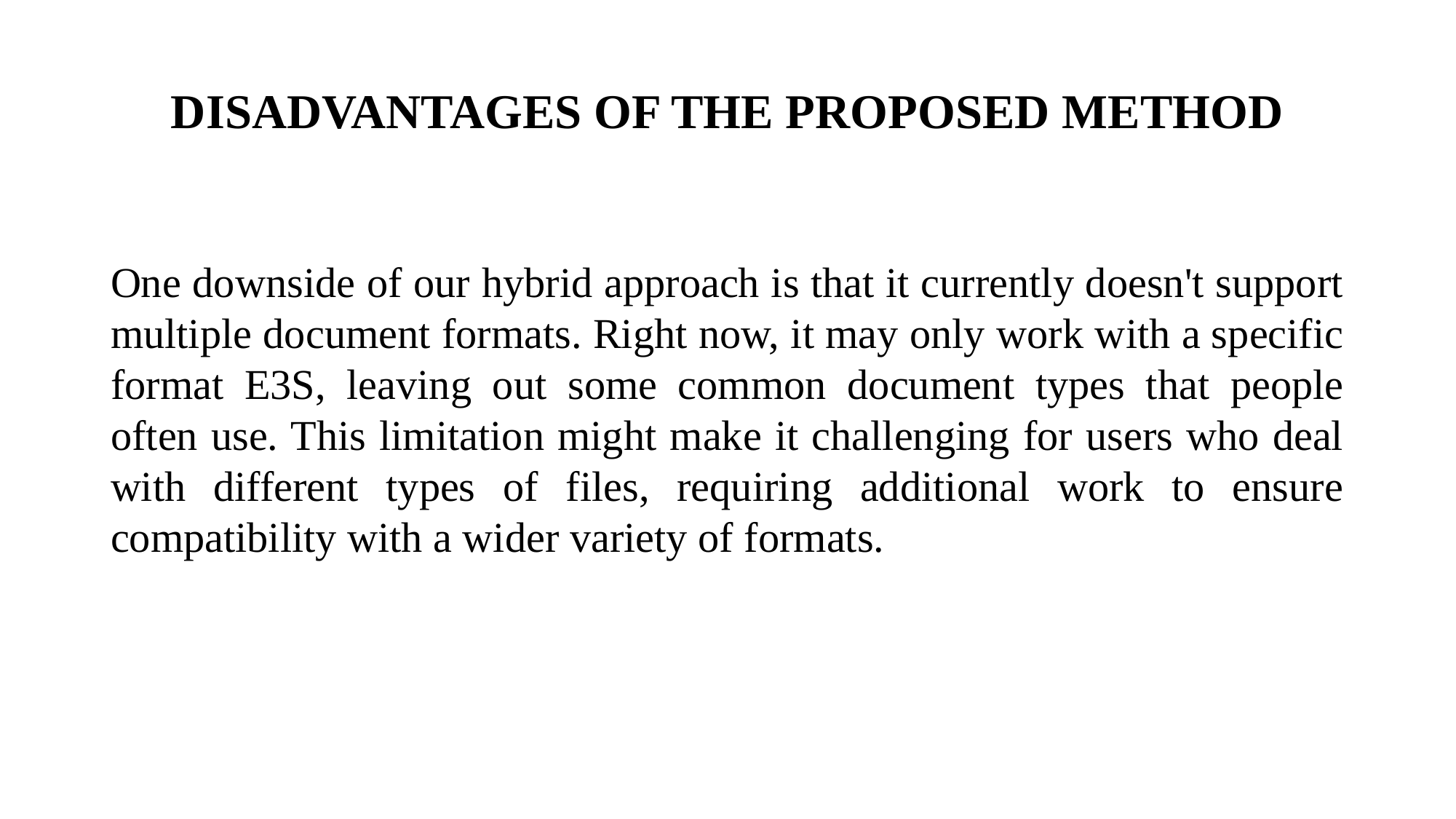

# DISADVANTAGES OF THE PROPOSED METHOD
One downside of our hybrid approach is that it currently doesn't support multiple document formats. Right now, it may only work with a specific format E3S, leaving out some common document types that people often use. This limitation might make it challenging for users who deal with different types of files, requiring additional work to ensure compatibility with a wider variety of formats.